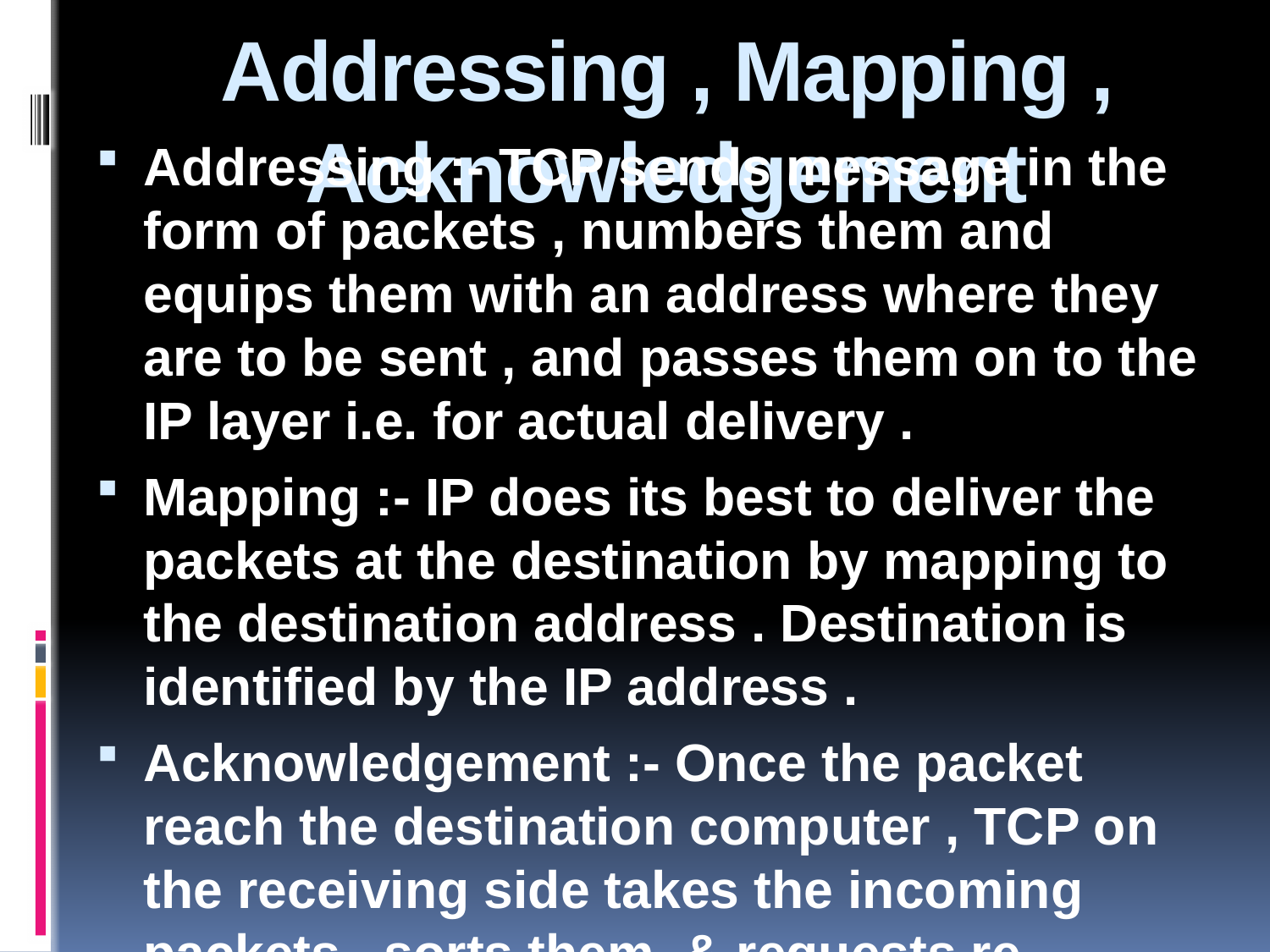

# Addressing , Mapping , Acknowledgement
Addressing :- TCP sends message in the form of packets , numbers them and equips them with an address where they are to be sent , and passes them on to the IP layer i.e. for actual delivery .
Mapping :- IP does its best to deliver the packets at the destination by mapping to the destination address . Destination is identified by the IP address .
Acknowledgement :- Once the packet reach the destination computer , TCP on the receiving side takes the incoming packets , sorts them  & requests re-transmission of any missing components .
Finally . Message will be reconstructed by arranging the received packets in order and delivers to the application identified by the port number .